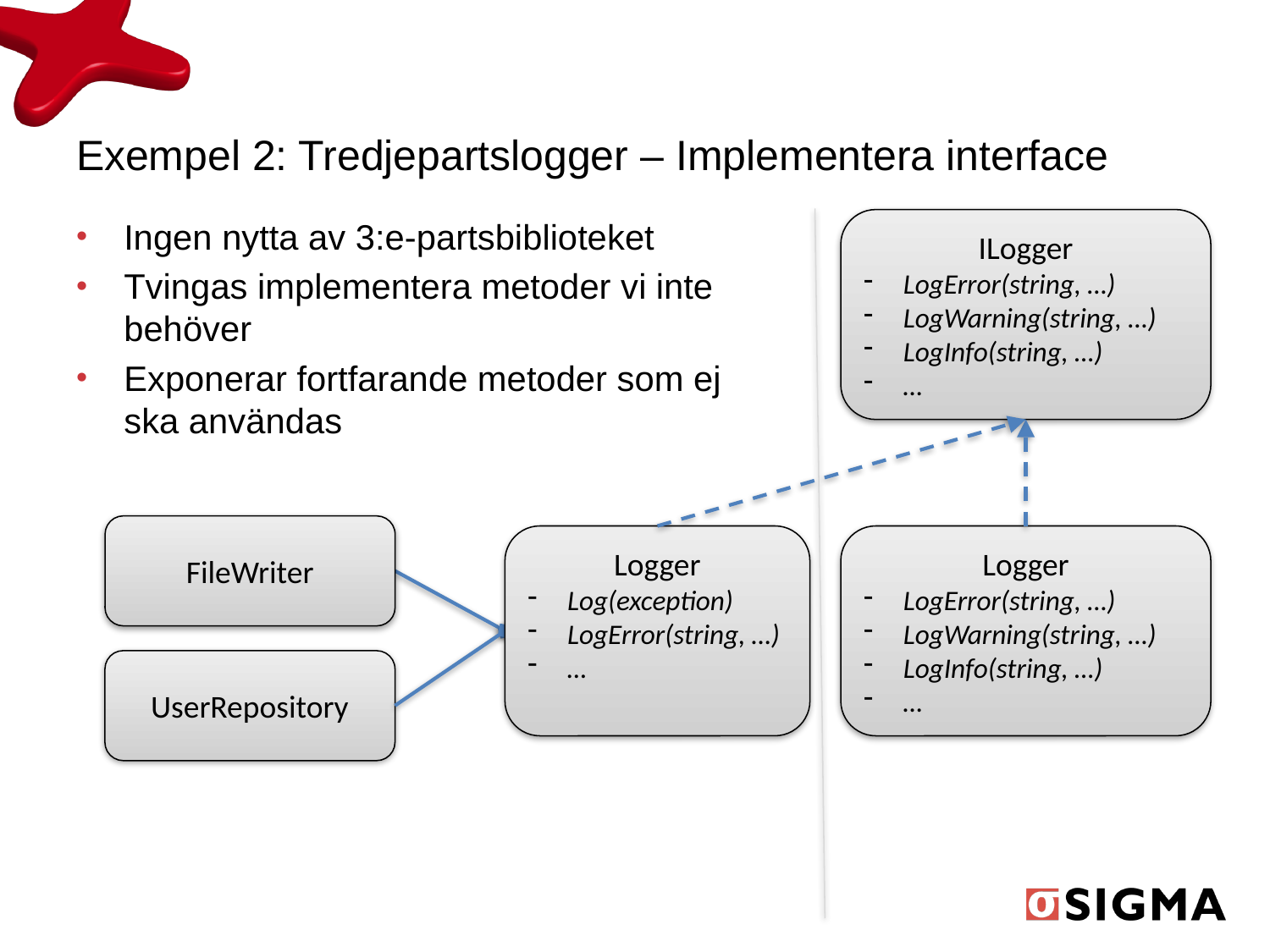

# Exempel 2: Tredjepartslogger – Implementera interface
Ingen nytta av 3:e-partsbiblioteket
Tvingas implementera metoder vi inte behöver
Exponerar fortfarande metoder som ej ska användas
ILogger
LogError(string, …)
LogWarning(string, …)
LogInfo(string, …)
…
FileWriter
Logger
Log(exception)
LogError(string, …)
…

Logger
LogError(string, …)
LogWarning(string, …)
LogInfo(string, …)
…
UserRepository